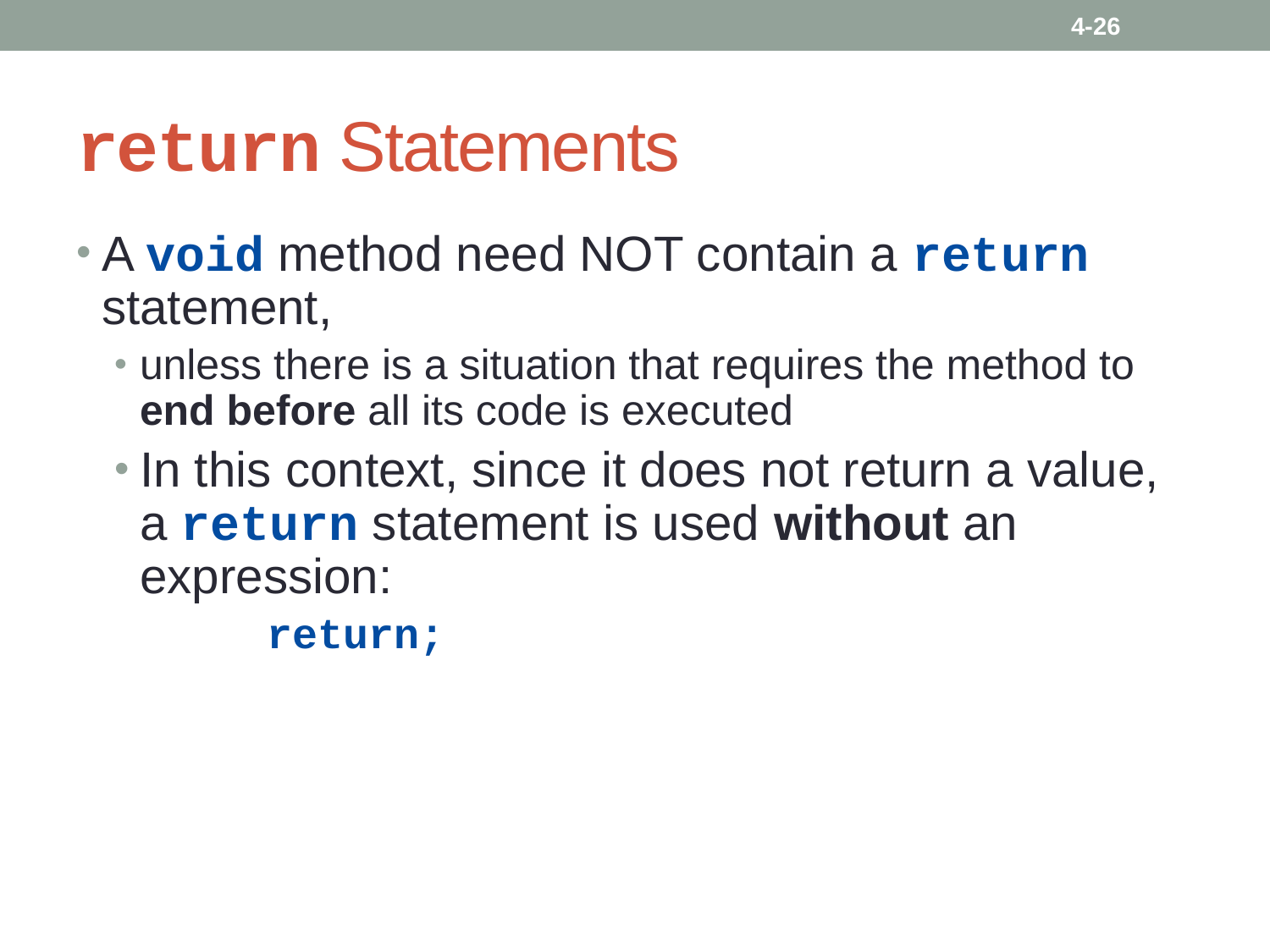

4-26
# return Statements
A void method need NOT contain a return statement,
unless there is a situation that requires the method to end before all its code is executed
In this context, since it does not return a value, a return statement is used without an expression:
 	return;